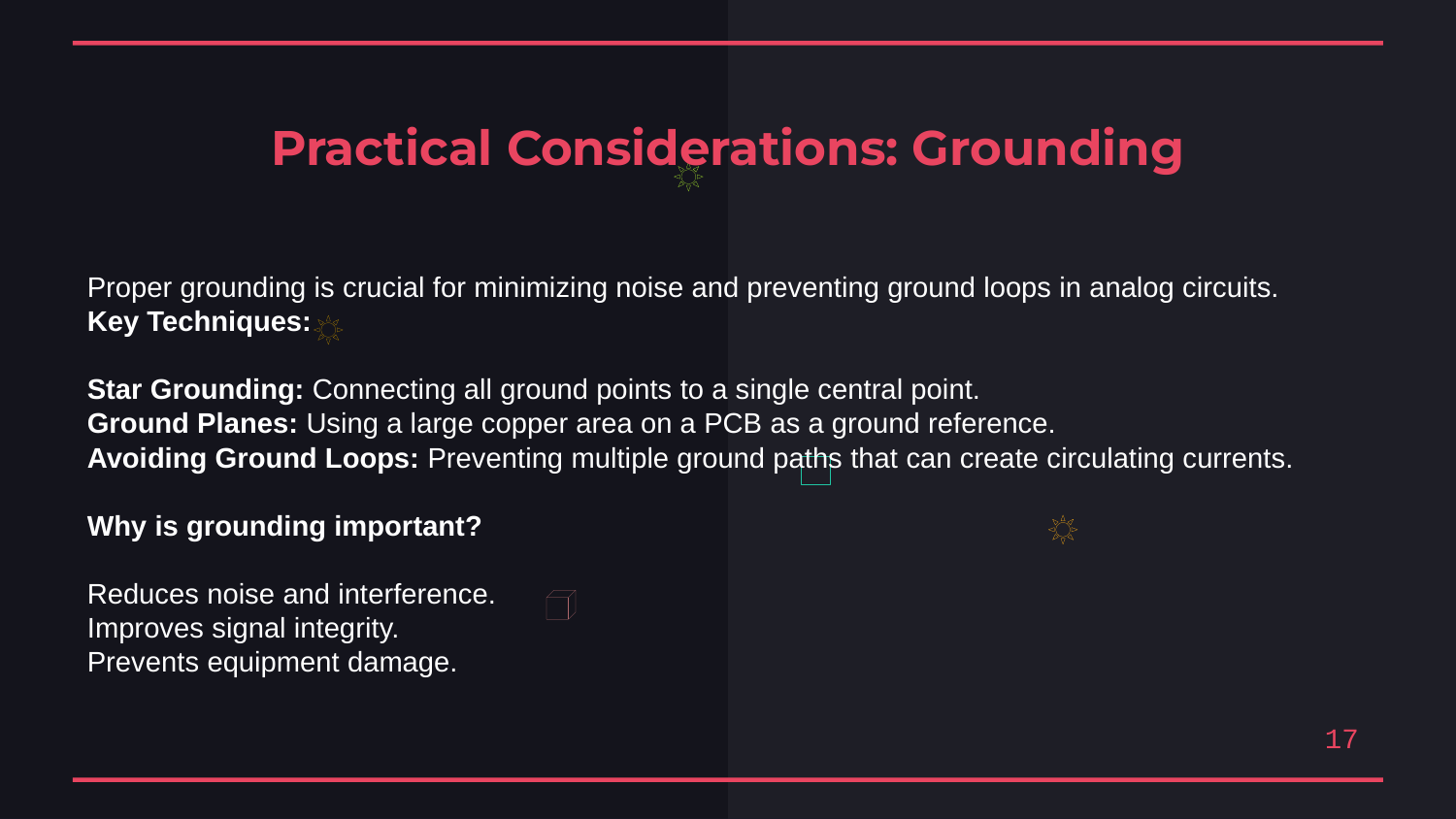

Practical Considerations: Grounding

Proper grounding is crucial for minimizing noise and preventing ground loops in analog circuits.
Key Techniques:

Star Grounding: Connecting all ground points to a single central point.
Ground Planes: Using a large copper area on a PCB as a ground reference.
Avoiding Ground Loops: Preventing multiple ground paths that can create circulating currents.

Why is grounding important?

Reduces noise and interference.
Improves signal integrity.
Prevents equipment damage.

17